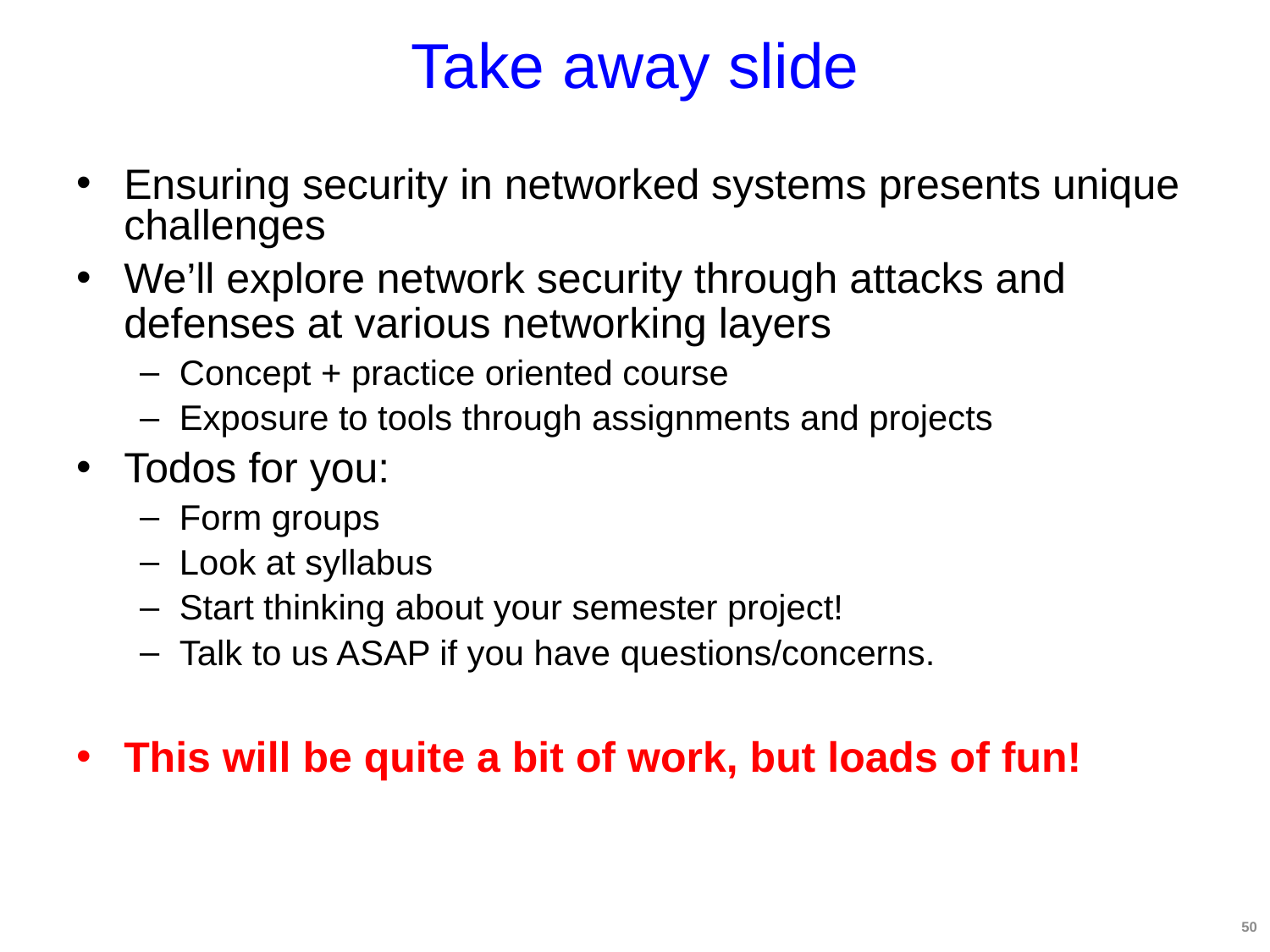

# Take away slide
Ensuring security in networked systems presents unique challenges
We’ll explore network security through attacks and defenses at various networking layers
Concept + practice oriented course
Exposure to tools through assignments and projects
Todos for you:
Form groups
Look at syllabus
Start thinking about your semester project!
Talk to us ASAP if you have questions/concerns.

This will be quite a bit of work, but loads of fun!
50